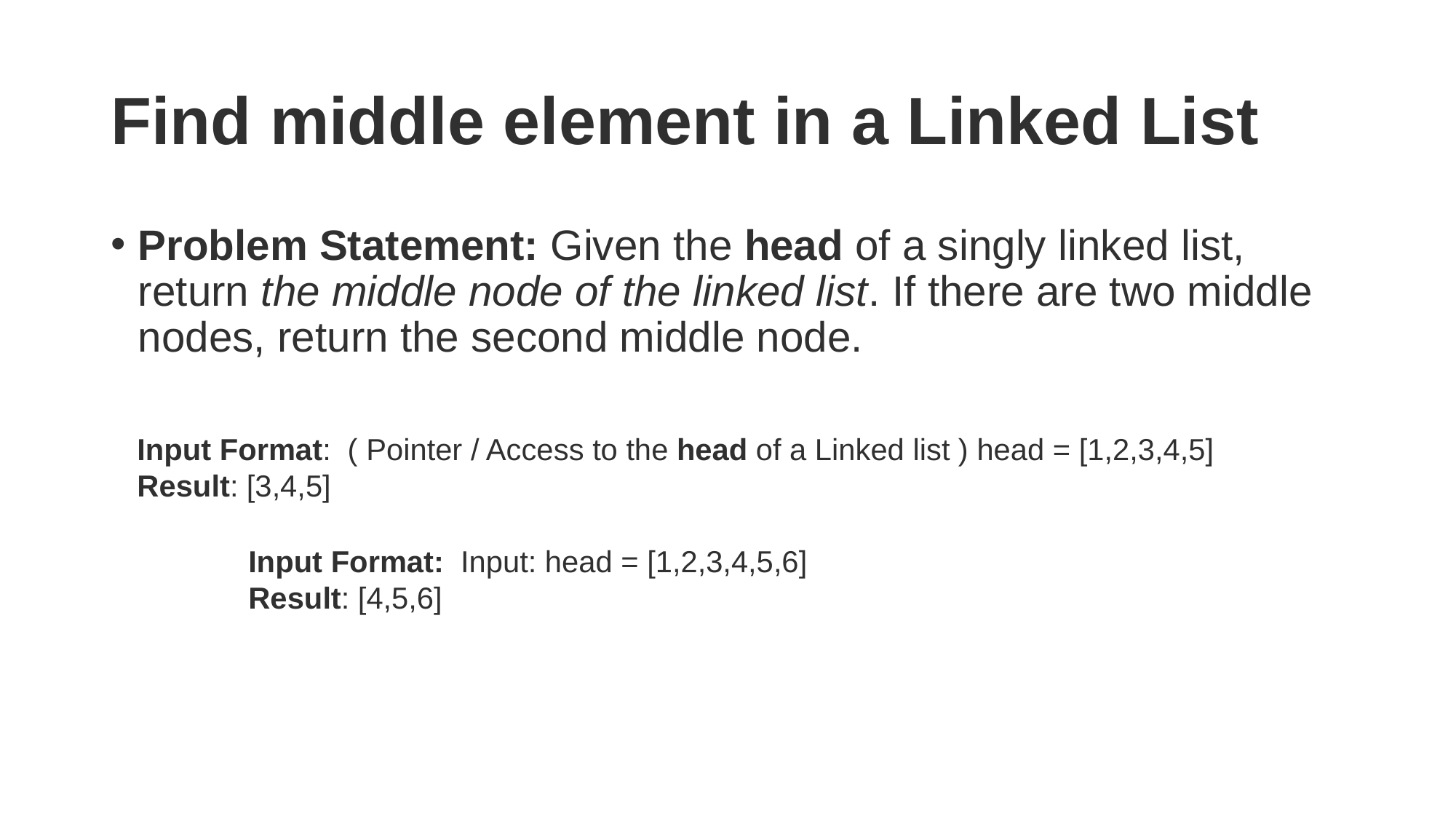

# Find middle element in a Linked List
Problem Statement: Given the head of a singly linked list, return the middle node of the linked list. If there are two middle nodes, return the second middle node.

Input Format:  ( Pointer / Access to the head of a Linked list ) head = [1,2,3,4,5]
Result: [3,4,5]
Input Format:  Input: head = [1,2,3,4,5,6]
Result: [4,5,6]